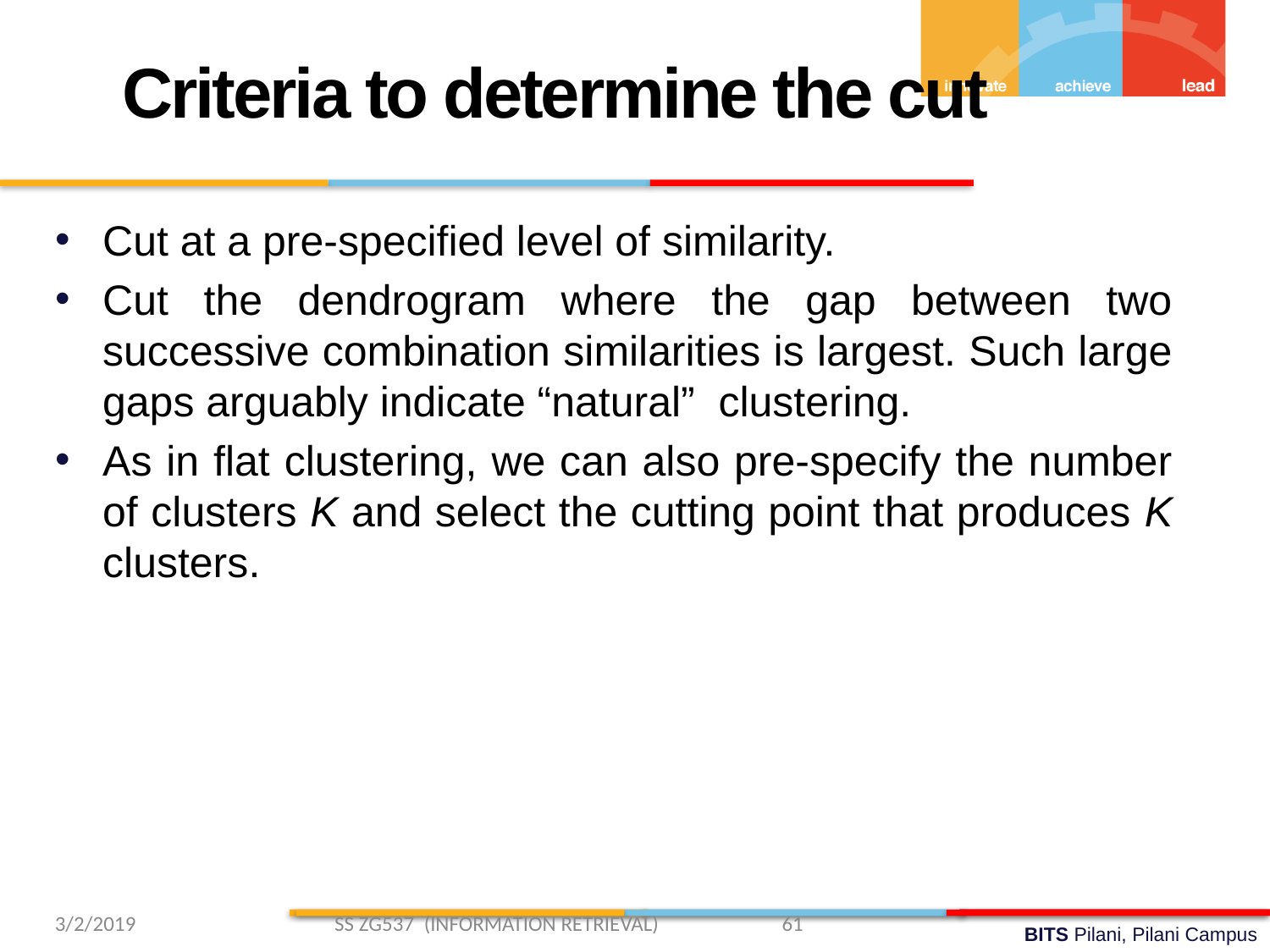

Criteria to determine the cut
Cut at a pre-specified level of similarity.
Cut the dendrogram where the gap between two successive combination similarities is largest. Such large gaps arguably indicate “natural”  clustering.
As in flat clustering, we can also pre-specify the number of clusters K and select the cutting point that produces K clusters.
3/2/2019                                         SS ZG537  (INFORMATION RETRIEVAL)                         61